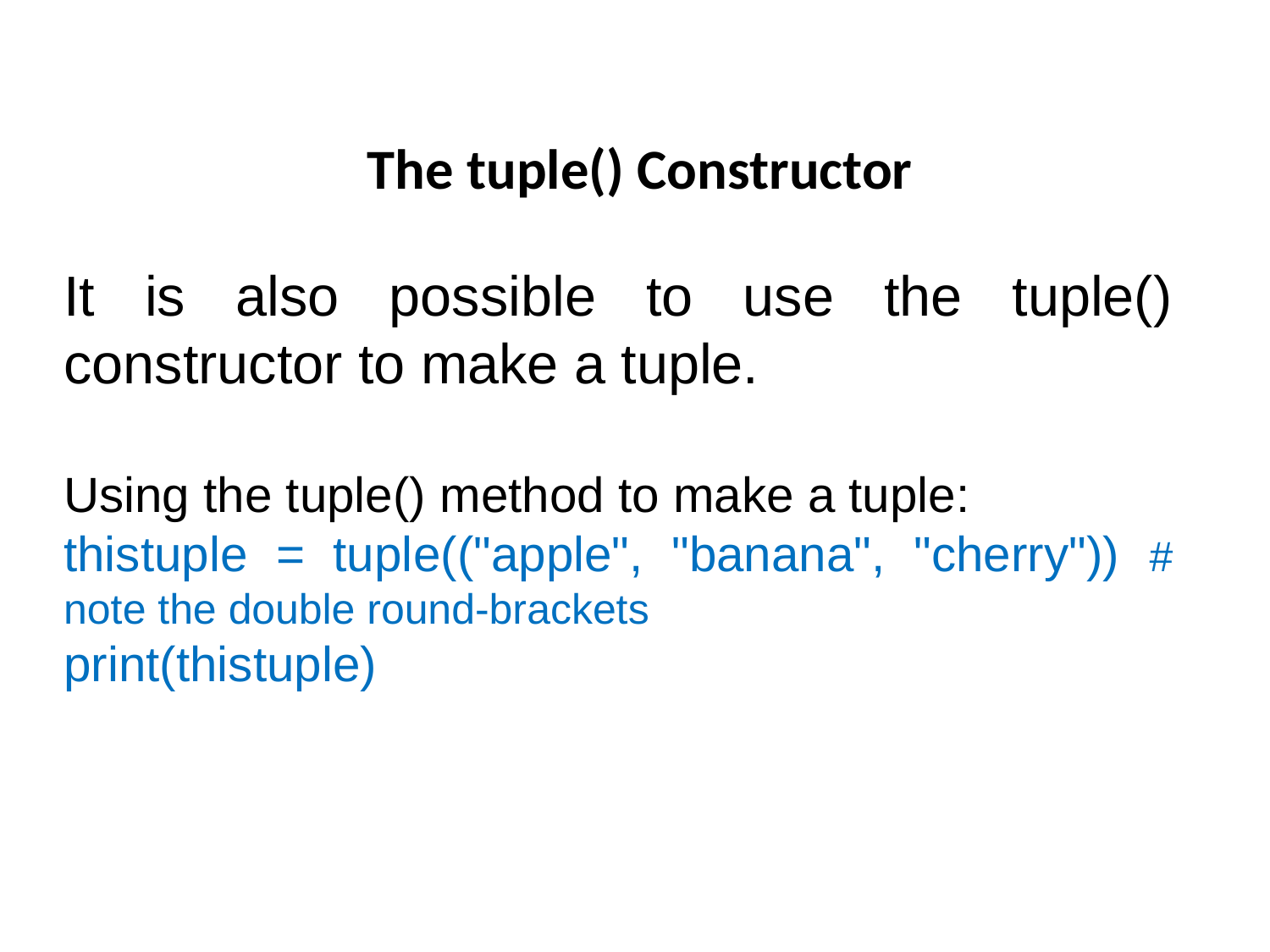

The tuple() Constructor
It is also possible to use the tuple() constructor to make a tuple.

Using the tuple() method to make a tuple:
thistuple = tuple(("apple", "banana", "cherry")) # note the double round-brackets
print(thistuple)